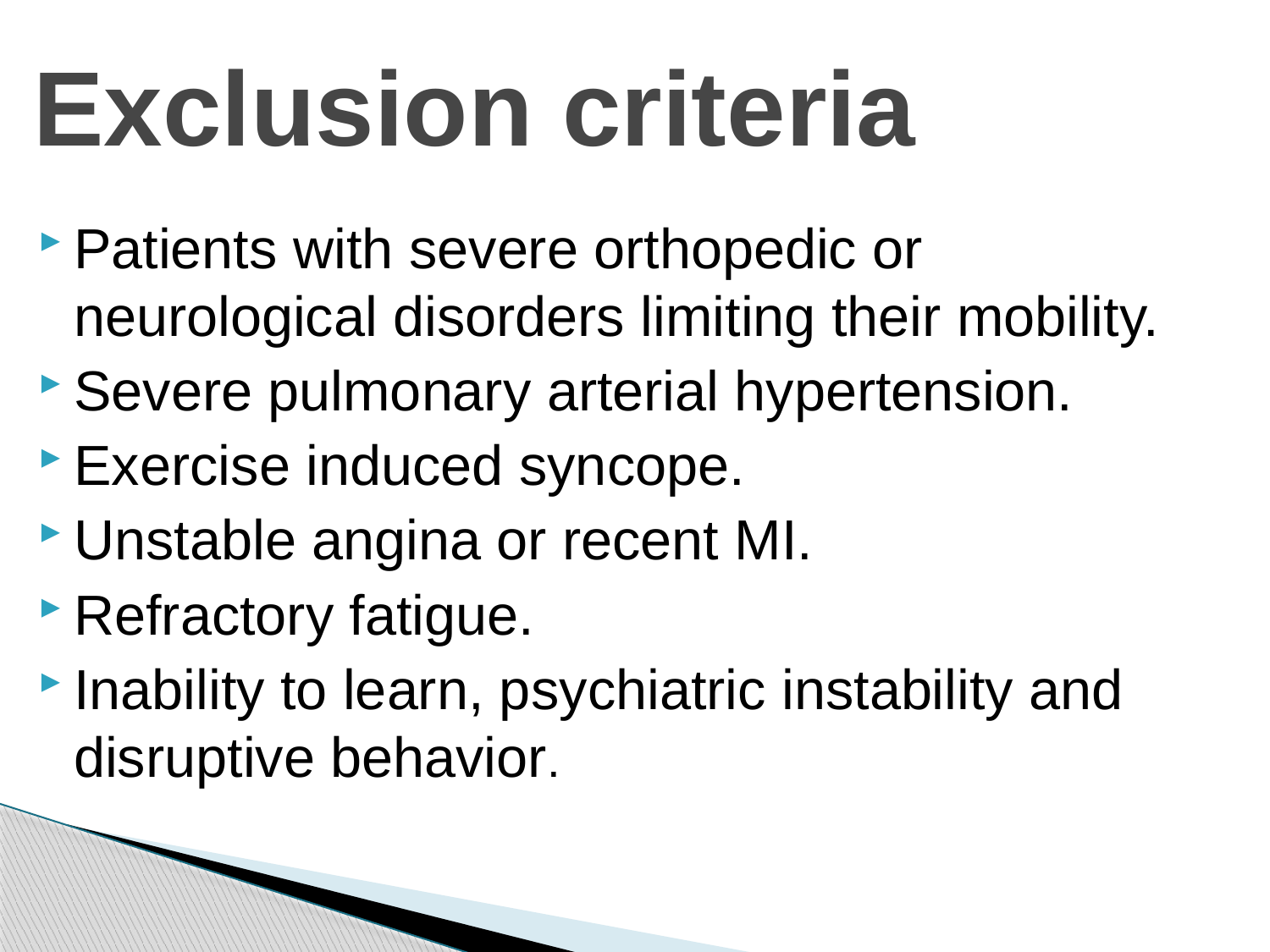

# Exclusion criteria
Patients with severe orthopedic or neurological disorders limiting their mobility.
Severe pulmonary arterial hypertension.
Exercise induced syncope.
Unstable angina or recent MI.
Refractory fatigue.
Inability to learn, psychiatric instability and disruptive behavior.